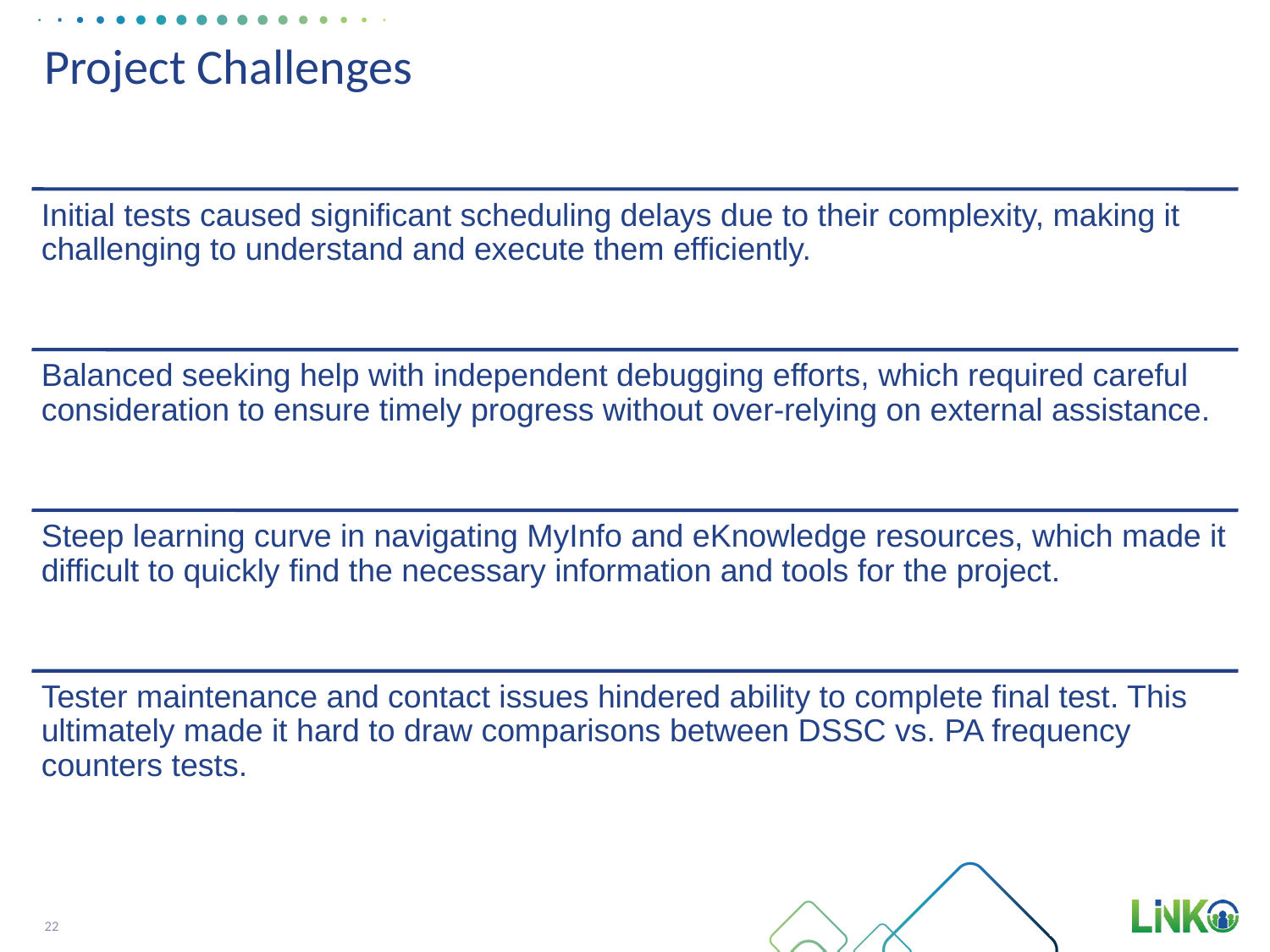

# Project Challenges
Initial tests caused significant scheduling delays due to their complexity, making it challenging to understand and execute them efficiently.
Balanced seeking help with independent debugging efforts, which required careful consideration to ensure timely progress without over-relying on external assistance.
Steep learning curve in navigating MyInfo and eKnowledge resources, which made it difficult to quickly find the necessary information and tools for the project.
Tester maintenance and contact issues hindered ability to complete final test. This ultimately made it hard to draw comparisons between DSSC vs. PA frequency counters tests.
22